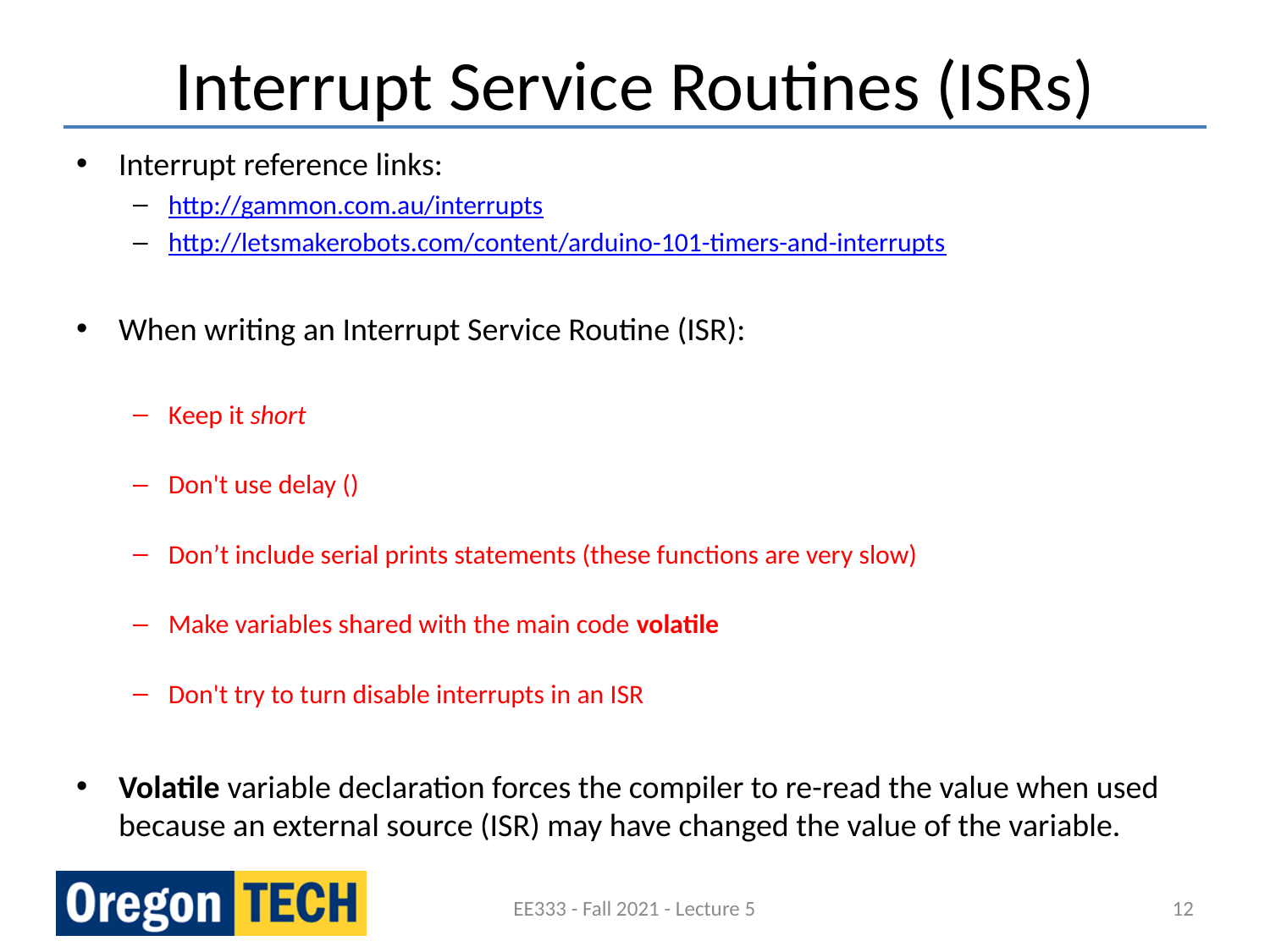

# Interrupt Service Routines (ISRs)
Interrupt reference links:
http://gammon.com.au/interrupts
http://letsmakerobots.com/content/arduino-101-timers-and-interrupts

When writing an Interrupt Service Routine (ISR):

Keep it short
Don't use delay ()
Don’t include serial prints statements (these functions are very slow)
Make variables shared with the main code volatile
Don't try to turn disable interrupts in an ISR

Volatile variable declaration forces the compiler to re-read the value when used because an external source (ISR) may have changed the value of the variable.

EE333 - Fall 2021 - Lecture 5
12